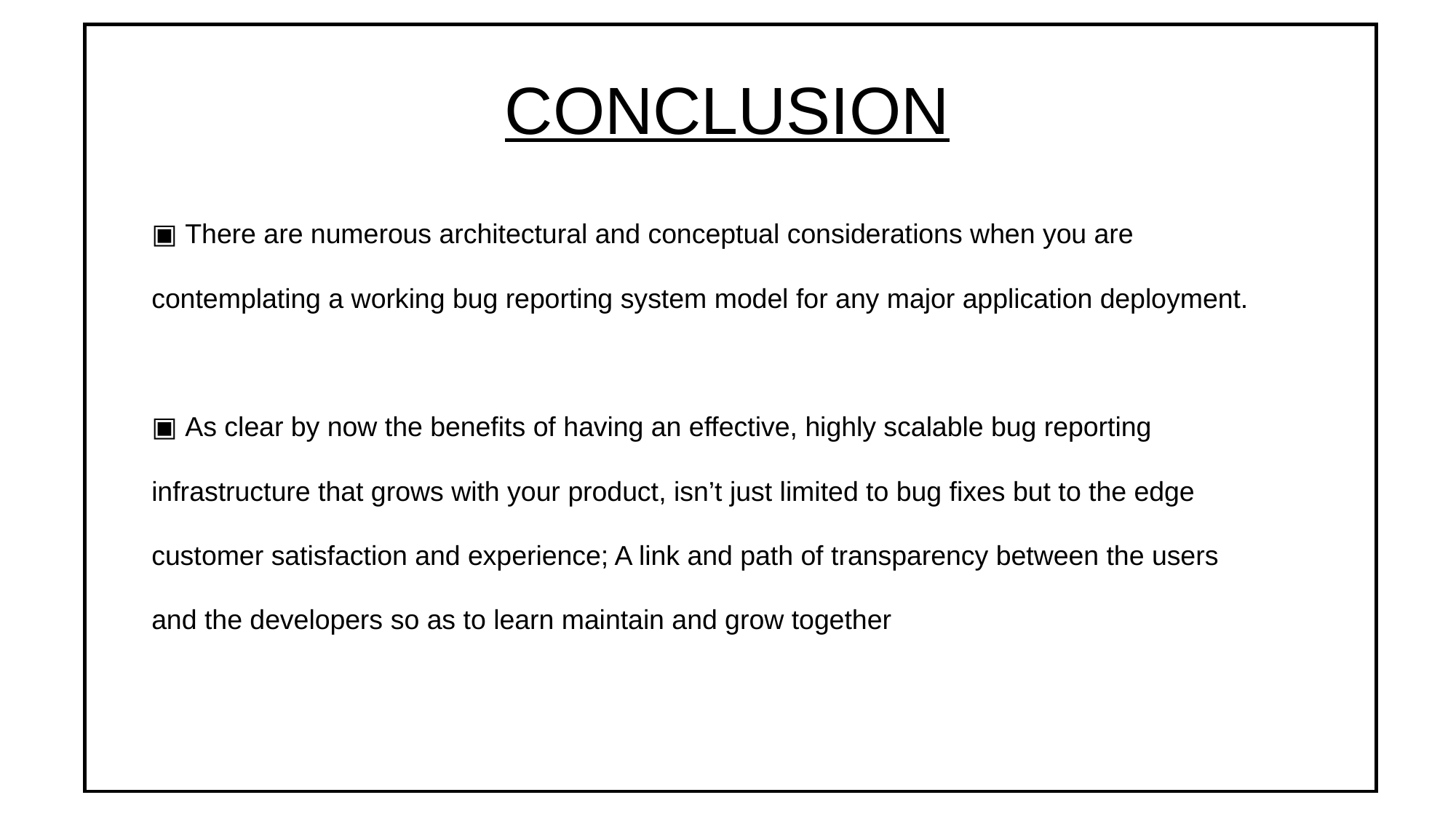

# CONCLUSION

▣ There are numerous architectural and conceptual considerations when you are
contemplating a working bug reporting system model for any major application deployment.

▣ As clear by now the benefits of having an effective, highly scalable bug reporting
infrastructure that grows with your product, isn’t just limited to bug fixes but to the edge
customer satisfaction and experience; A link and path of transparency between the users
and the developers so as to learn maintain and grow together